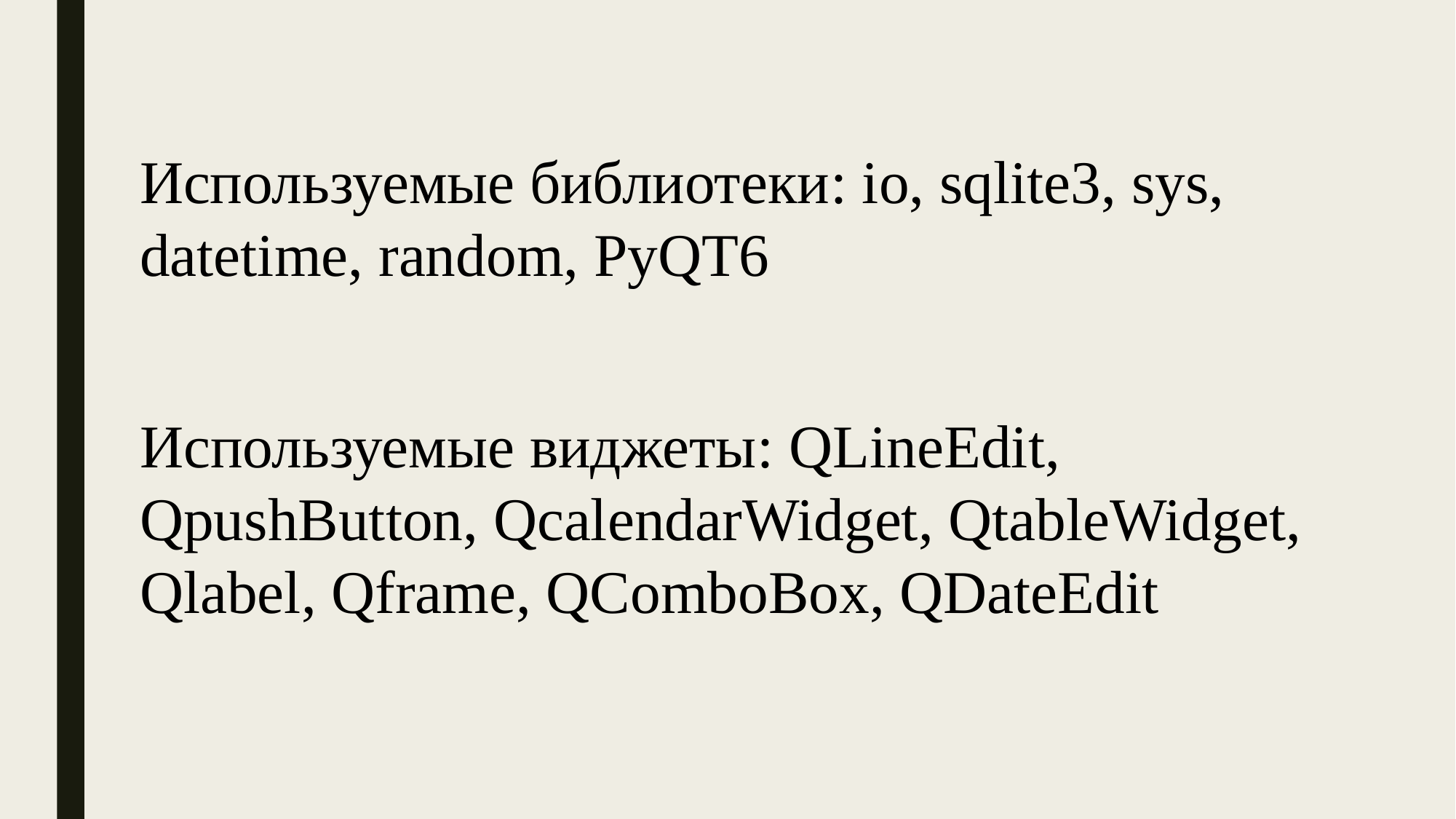

Используемые библиотеки: io, sqlite3, sys, datetime, random, PyQT6
Используемые виджеты: QLineEdit, QpushButton, QcalendarWidget, QtableWidget, Qlabel, Qframe, QComboBox, QDateEdit